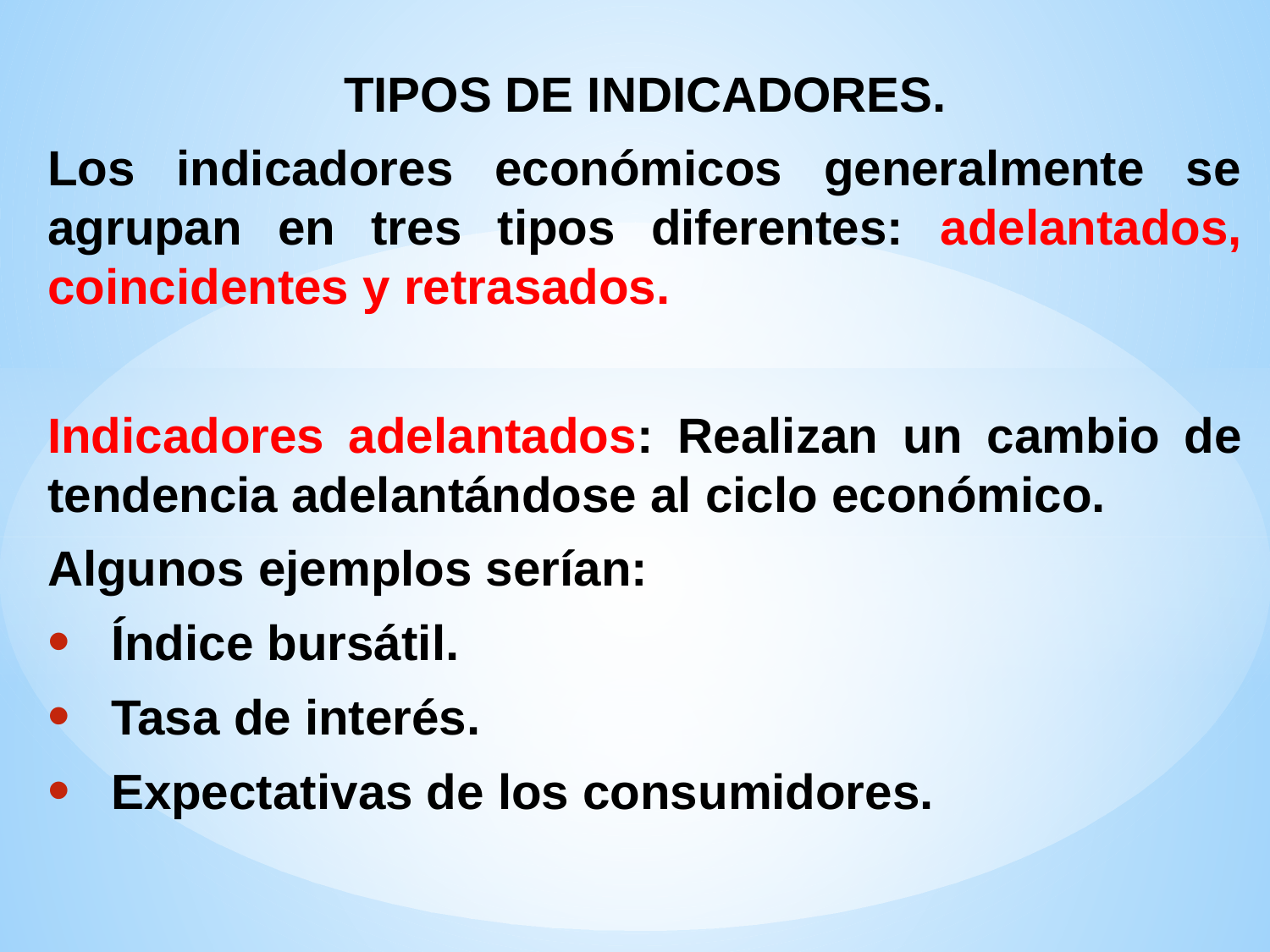

TIPOS DE INDICADORES.
Los indicadores económicos generalmente se agrupan en tres tipos diferentes: adelantados, coincidentes y retrasados.

Indicadores adelantados: Realizan un cambio de tendencia adelantándose al ciclo económico.
Algunos ejemplos serían:
Índice bursátil.
Tasa de interés.
Expectativas de los consumidores.